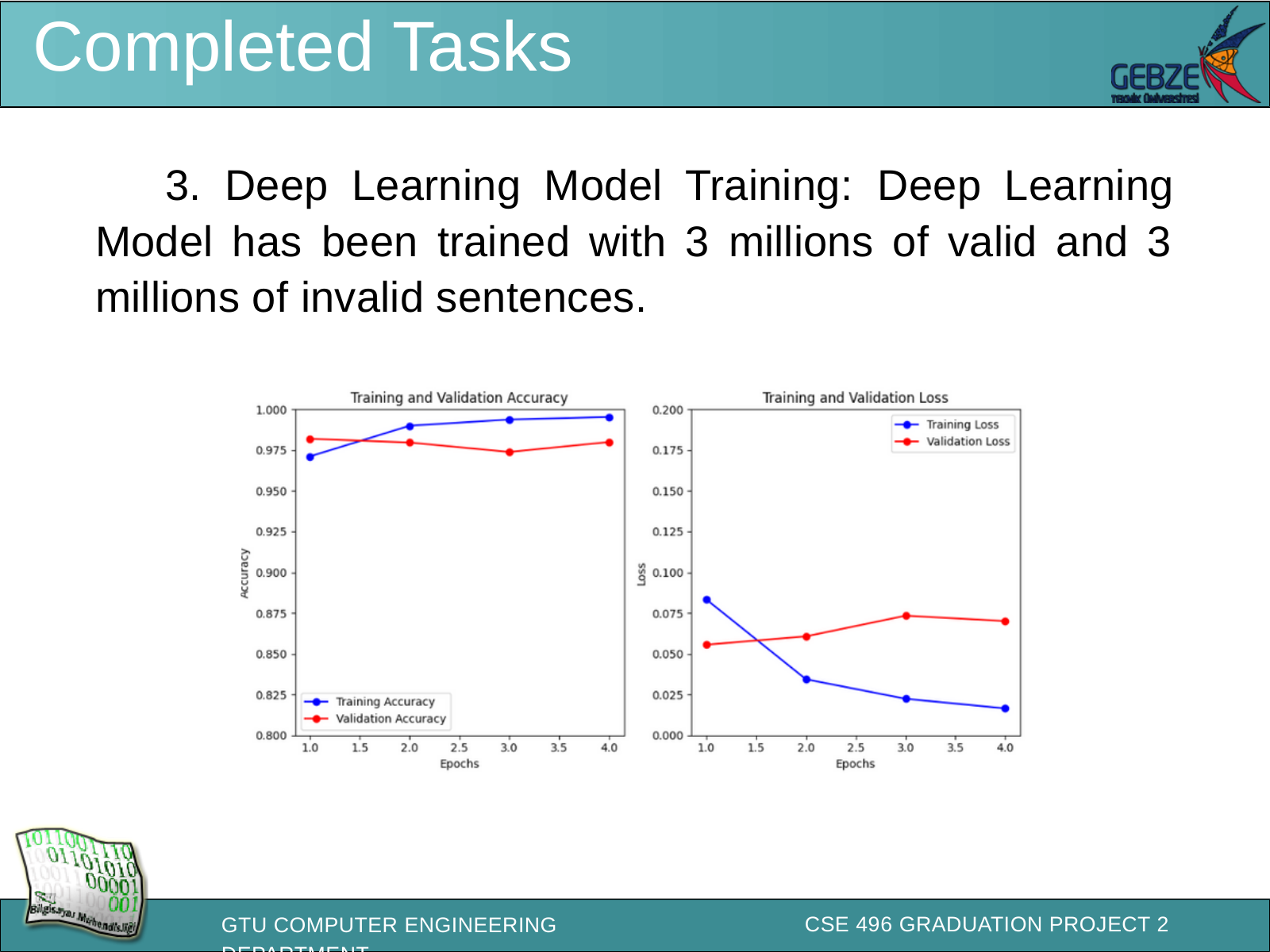

Completed Tasks

   3. Deep Learning Model Training: Deep Learning Model has been trained with 3 millions of valid and 3 millions of invalid sentences.

CSE 496 GRADUATION PROJECT 2
GTU COMPUTER ENGINEERING DEPARTMENT
BİL 495/496 Bitirme Projesi
GTÜ - Bilgisayar Mühendisliği Bölümü